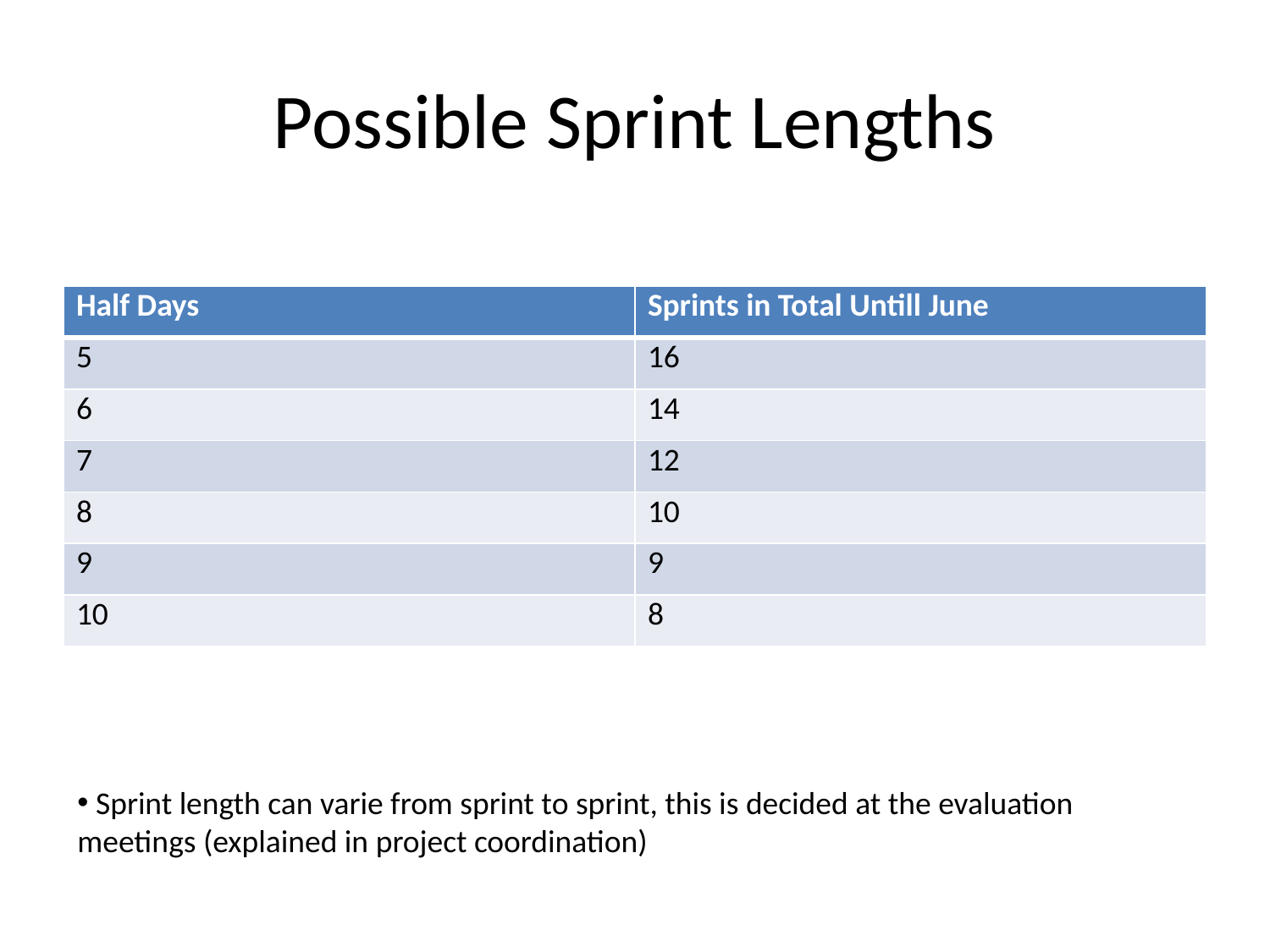

# Possible Sprint Lengths
| Half Days | Sprints in Total Untill June |
| --- | --- |
| 5 | 16 |
| 6 | 14 |
| 7 | 12 |
| 8 | 10 |
| 9 | 9 |
| 10 | 8 |
 Sprint length can varie from sprint to sprint, this is decided at the evaluation meetings (explained in project coordination)